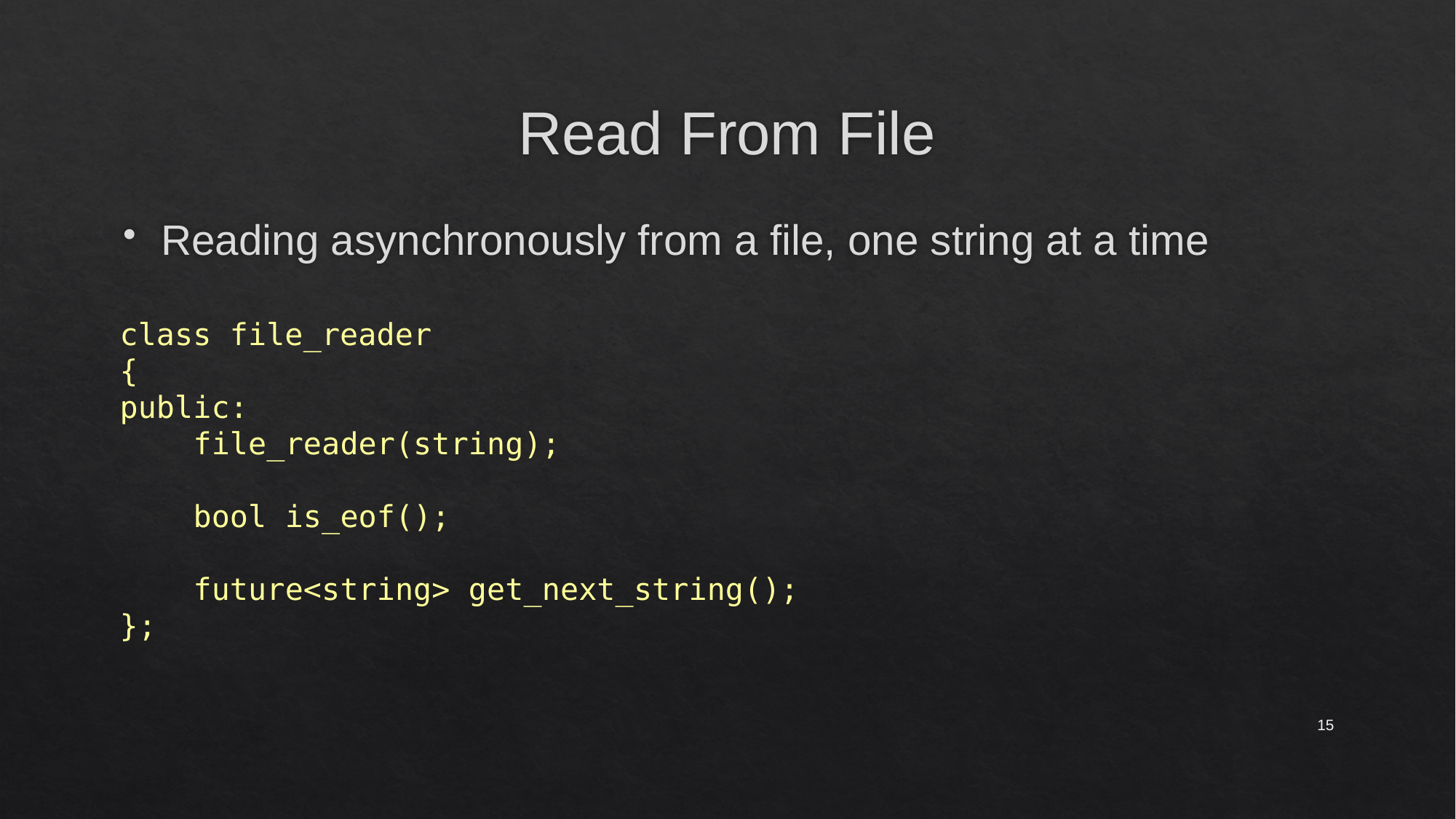

# Read From File
Reading asynchronously from a file, one string at a time
class file_reader
{
public:
    file_reader(string);

    bool is_eof();

    future<string> get_next_string();
};
15